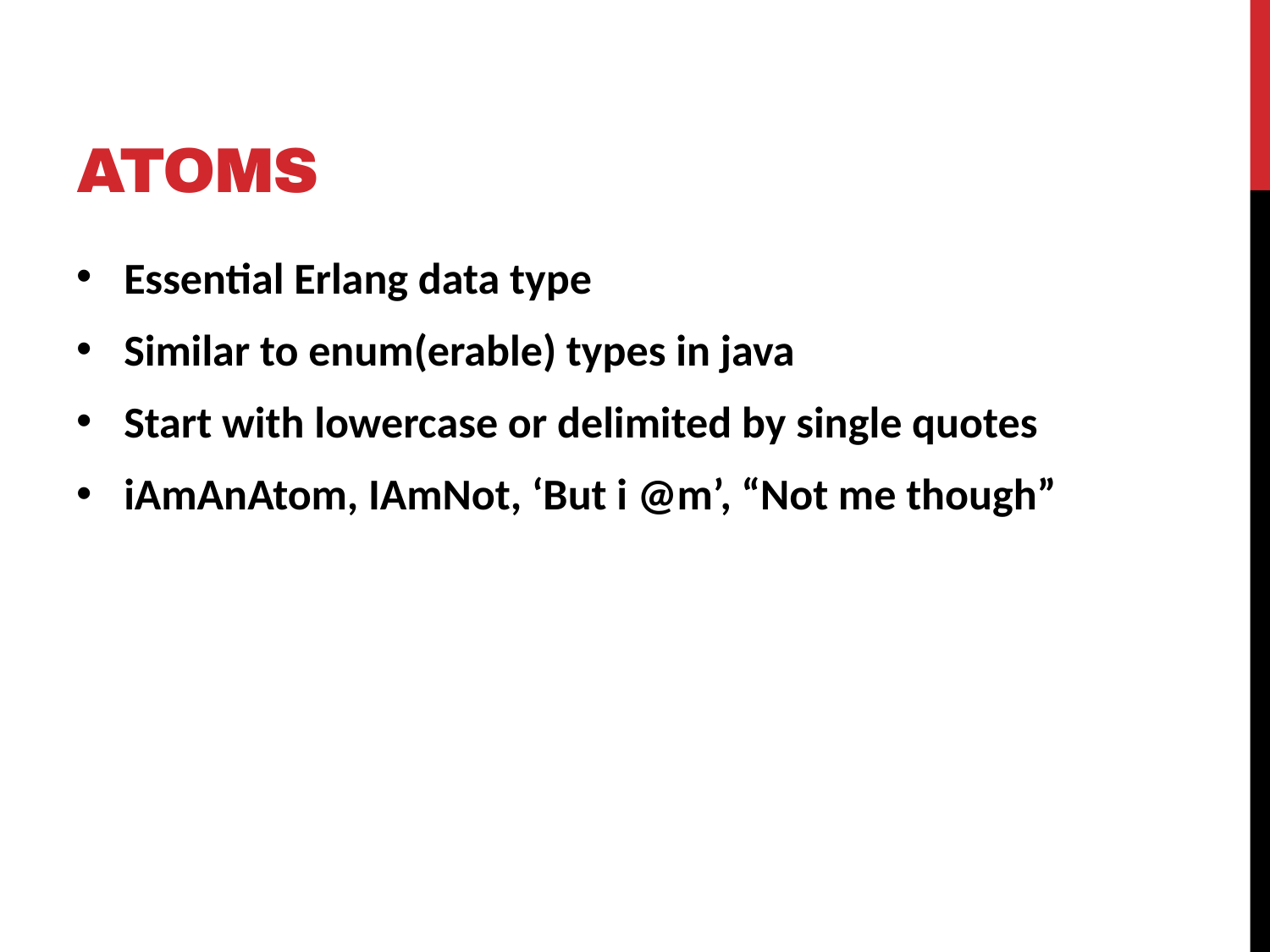

# Atoms
Essential Erlang data type
Similar to enum(erable) types in java
Start with lowercase or delimited by single quotes
iAmAnAtom, IAmNot, ‘But i @m’, “Not me though”